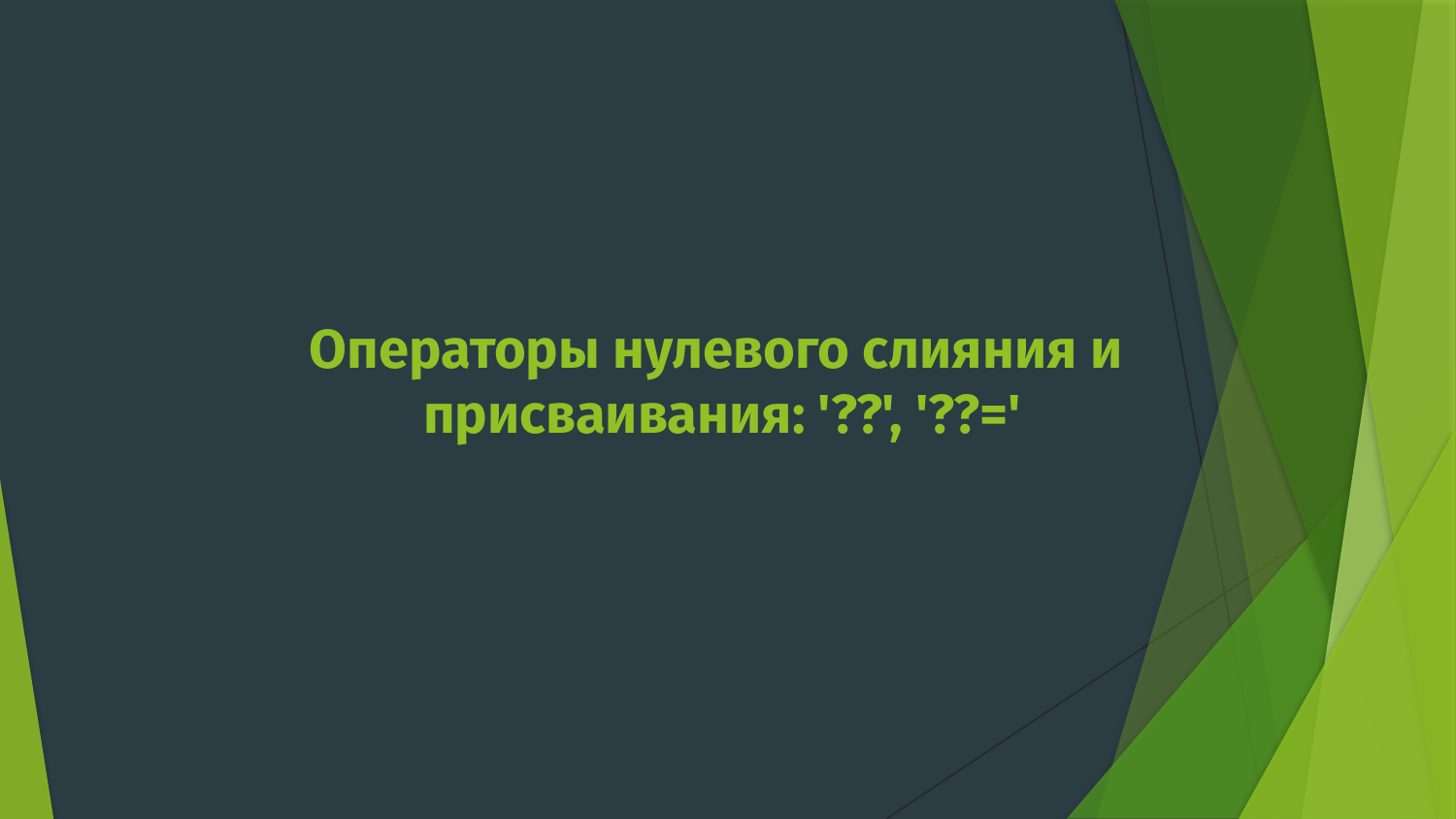

# Операторы нулевого слияния и  присваивания: '??', '??='